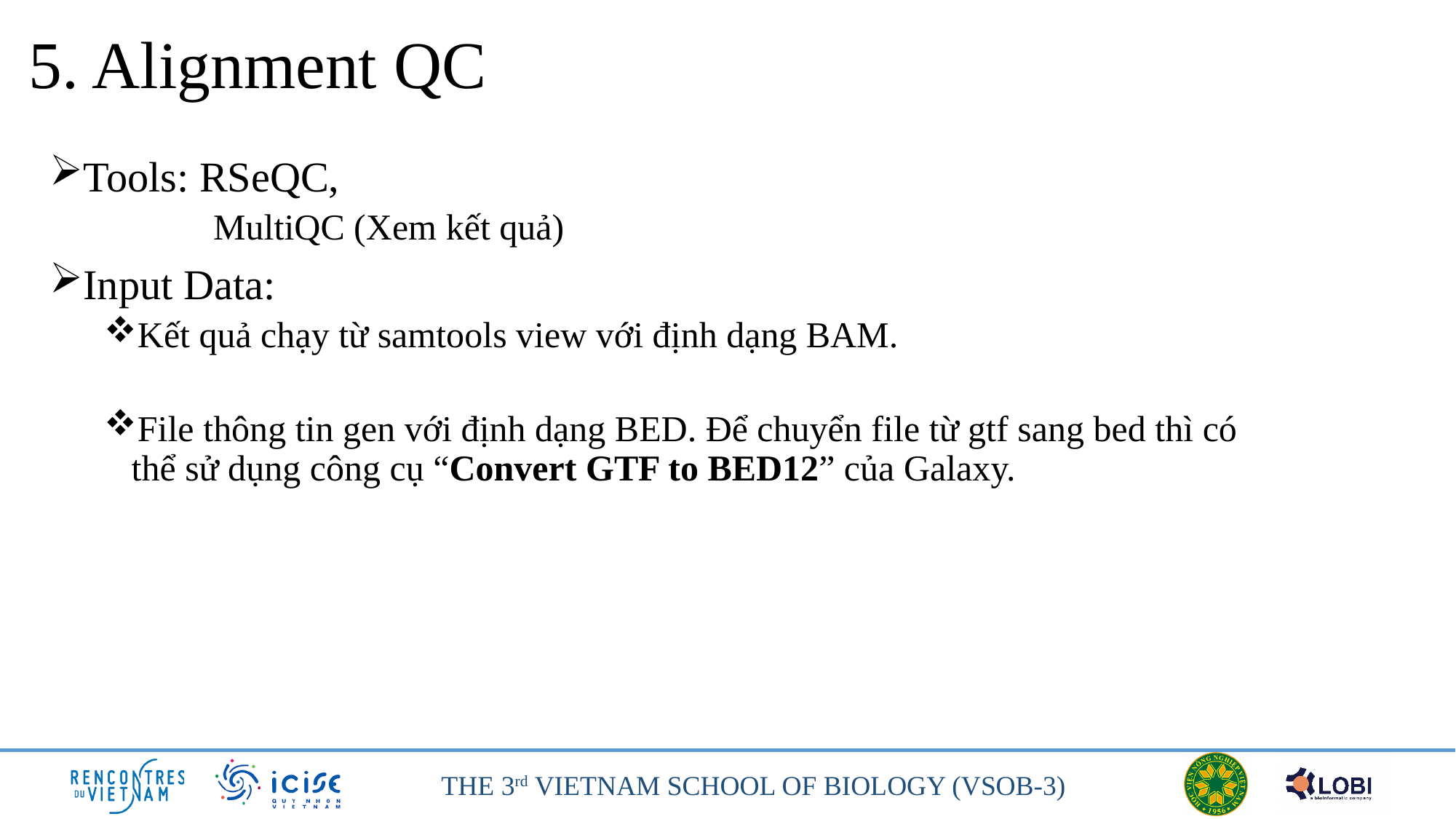

5. Alignment QC
Tools: RSeQC,
	MultiQC (Xem kết quả)
Input Data:
Kết quả chạy từ samtools view với định dạng BAM.

File thông tin gen với định dạng BED. Để chuyển file từ gtf sang bed thì có thể sử dụng công cụ “Convert GTF to BED12” của Galaxy.